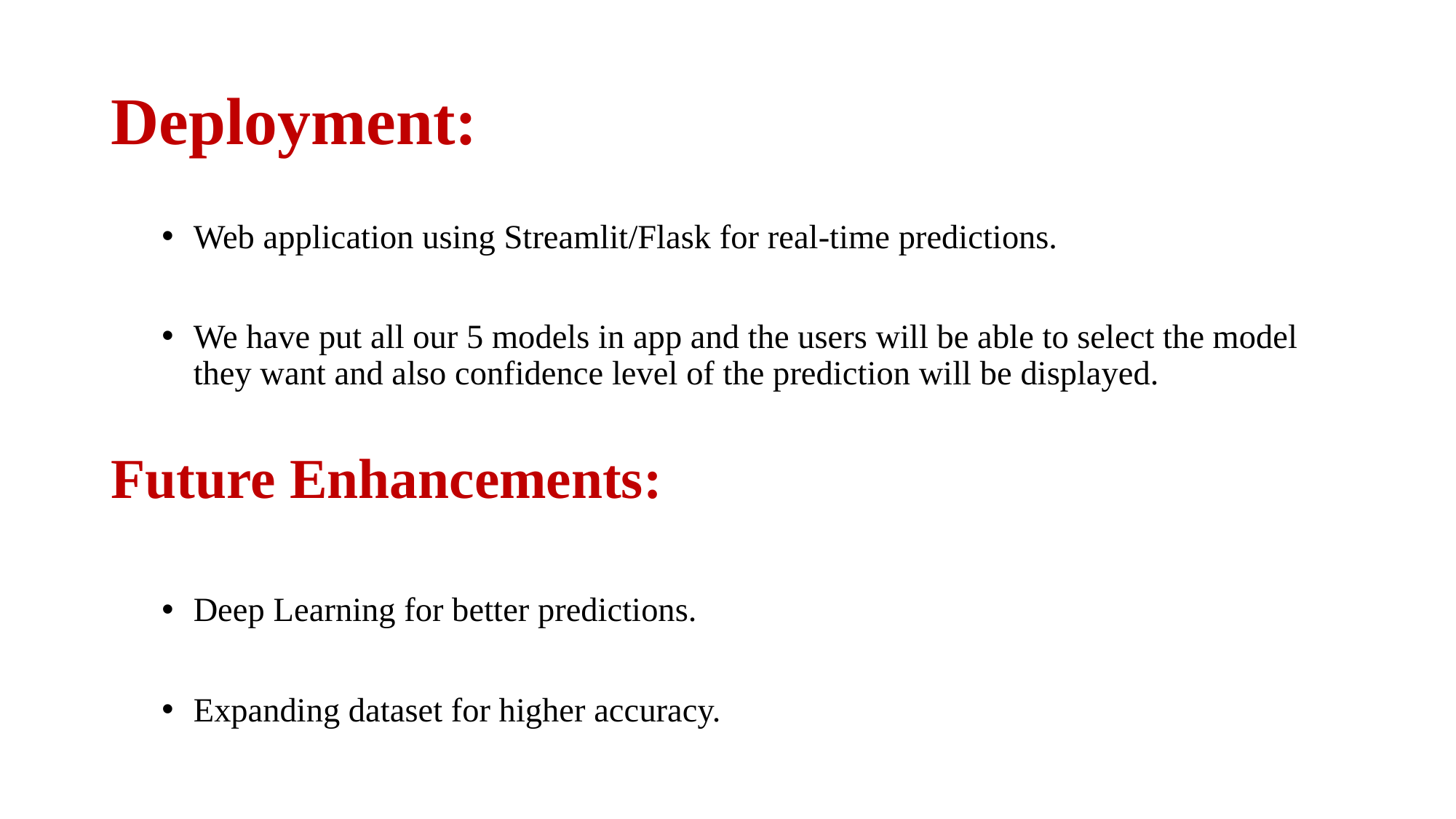

# Deployment:

Web application using Streamlit/Flask for real-time predictions.

We have put all our 5 models in app and the users will be able to select the model they want and also confidence level of the prediction will be displayed.

Future Enhancements:

Deep Learning for better predictions.

Expanding dataset for higher accuracy.